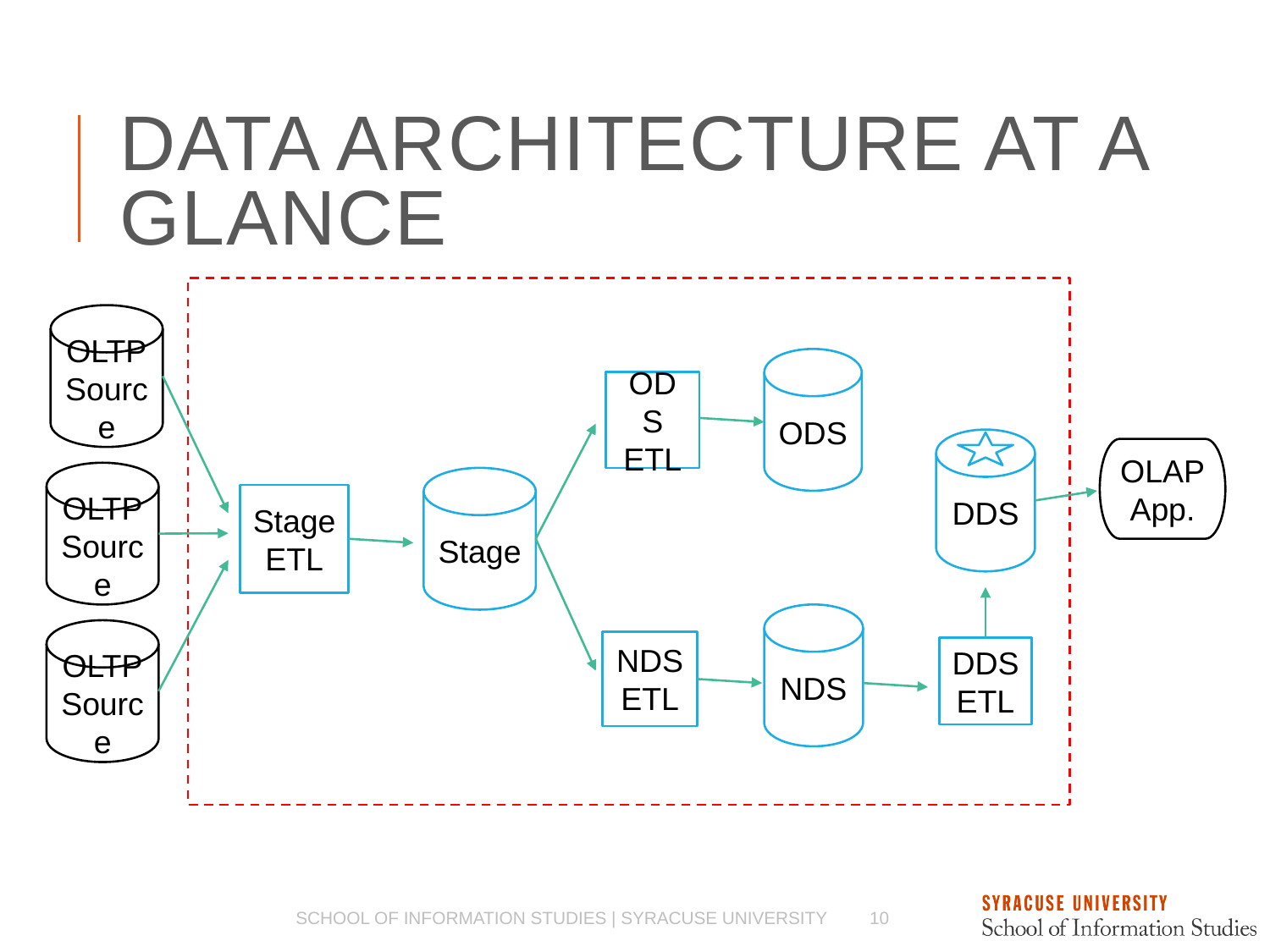

# Data Architecture AT A Glance

OLTP
Source
ODS
ODS
ETL
DDS

OLAP
App.
OLTP
Source
Stage
Stage
ETL
NDS
OLTP
Source
NDS
ETL
DDS
ETL
School of Information Studies | Syracuse University
10